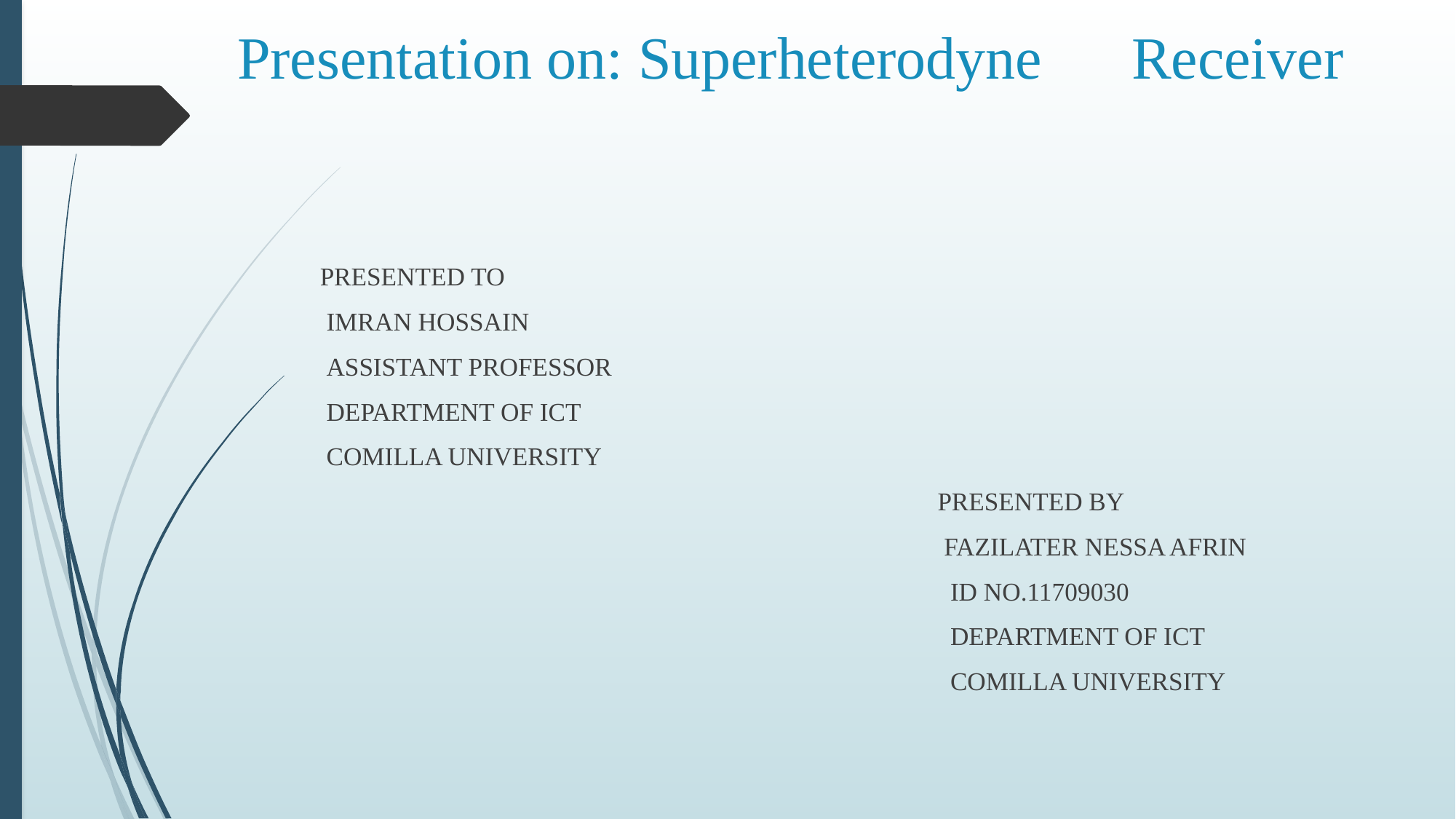

# Presentation on: Superheterodyne      Receiver
PRESENTED TO
 IMRAN HOSSAIN
 ASSISTANT PROFESSOR
 DEPARTMENT OF ICT
 COMILLA UNIVERSITY
                                                                                                 PRESENTED BY
                                                                                                  FAZILATER NESSA AFRIN
                                                                                                   ID NO.11709030
                                                                                                   DEPARTMENT OF ICT
                                                                                                   COMILLA UNIVERSITY